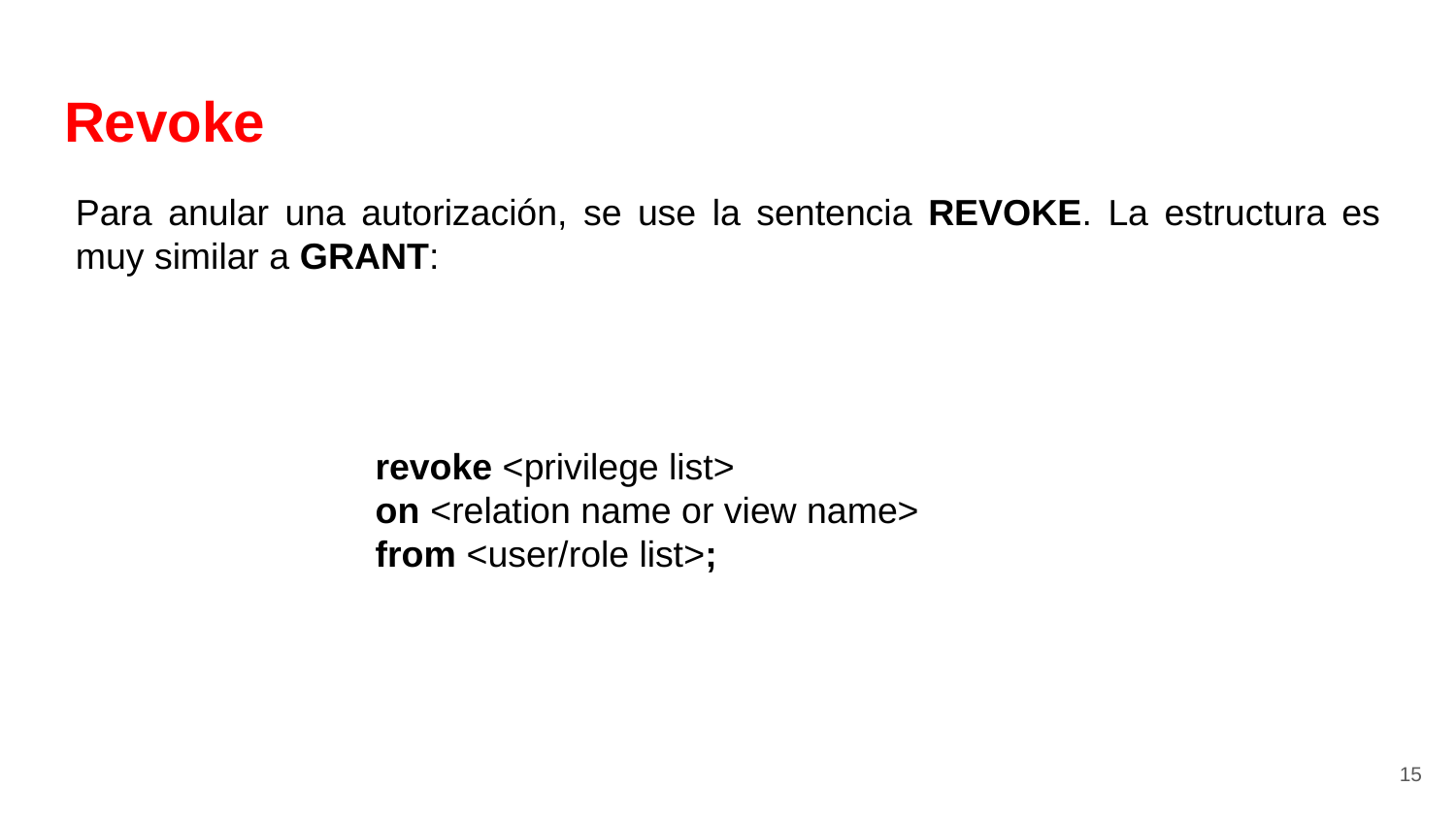

# Revoke
Para anular una autorización, se use la sentencia REVOKE. La estructura es muy similar a GRANT:

revoke <privilege list>
on <relation name or view name>
from <user/role list>;
15